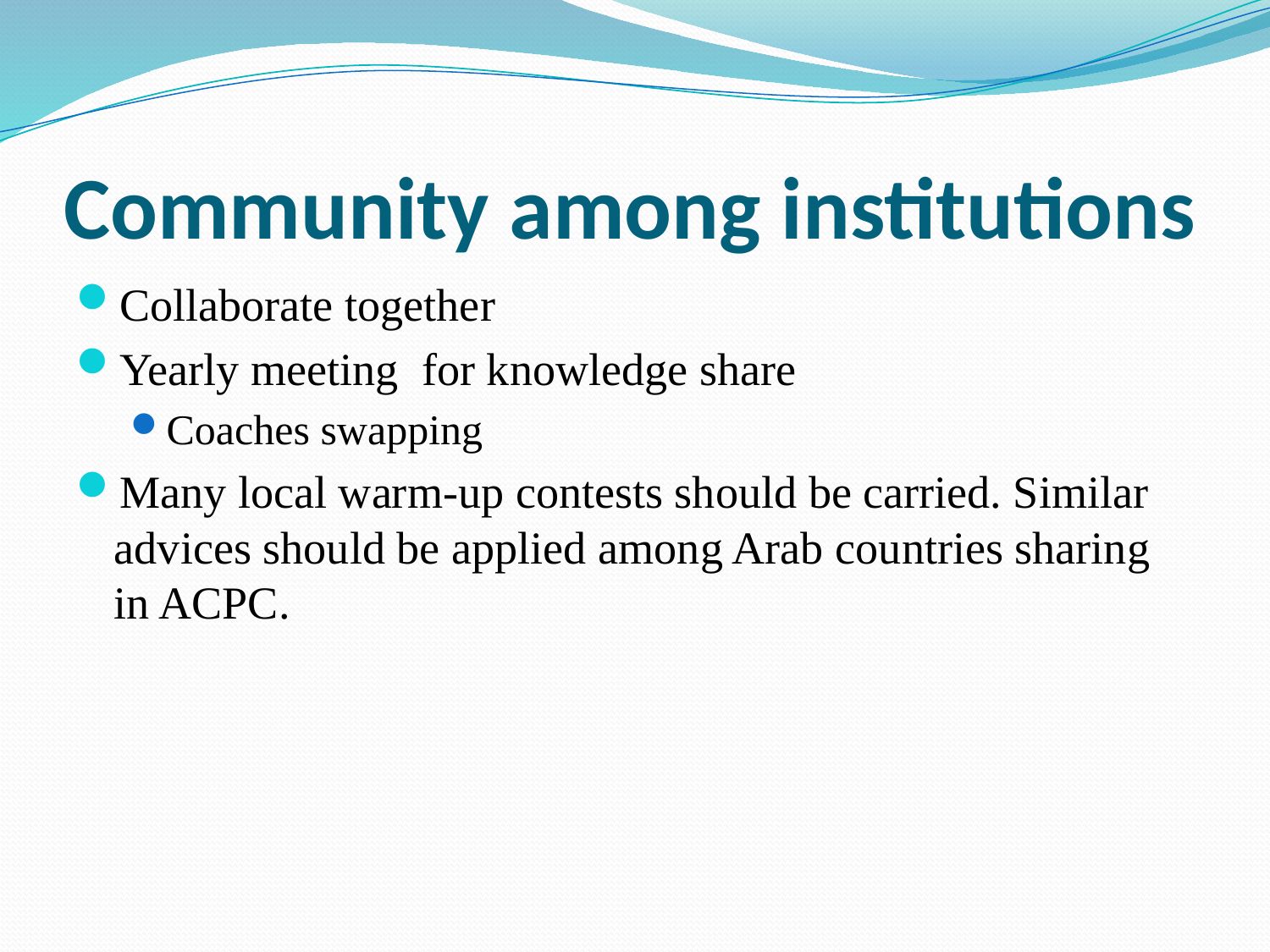

# Community among institutions
Collaborate together
Yearly meeting  for knowledge share
Coaches swapping
Many local warm-up contests should be carried. Similar advices should be applied among Arab countries sharing in ACPC.